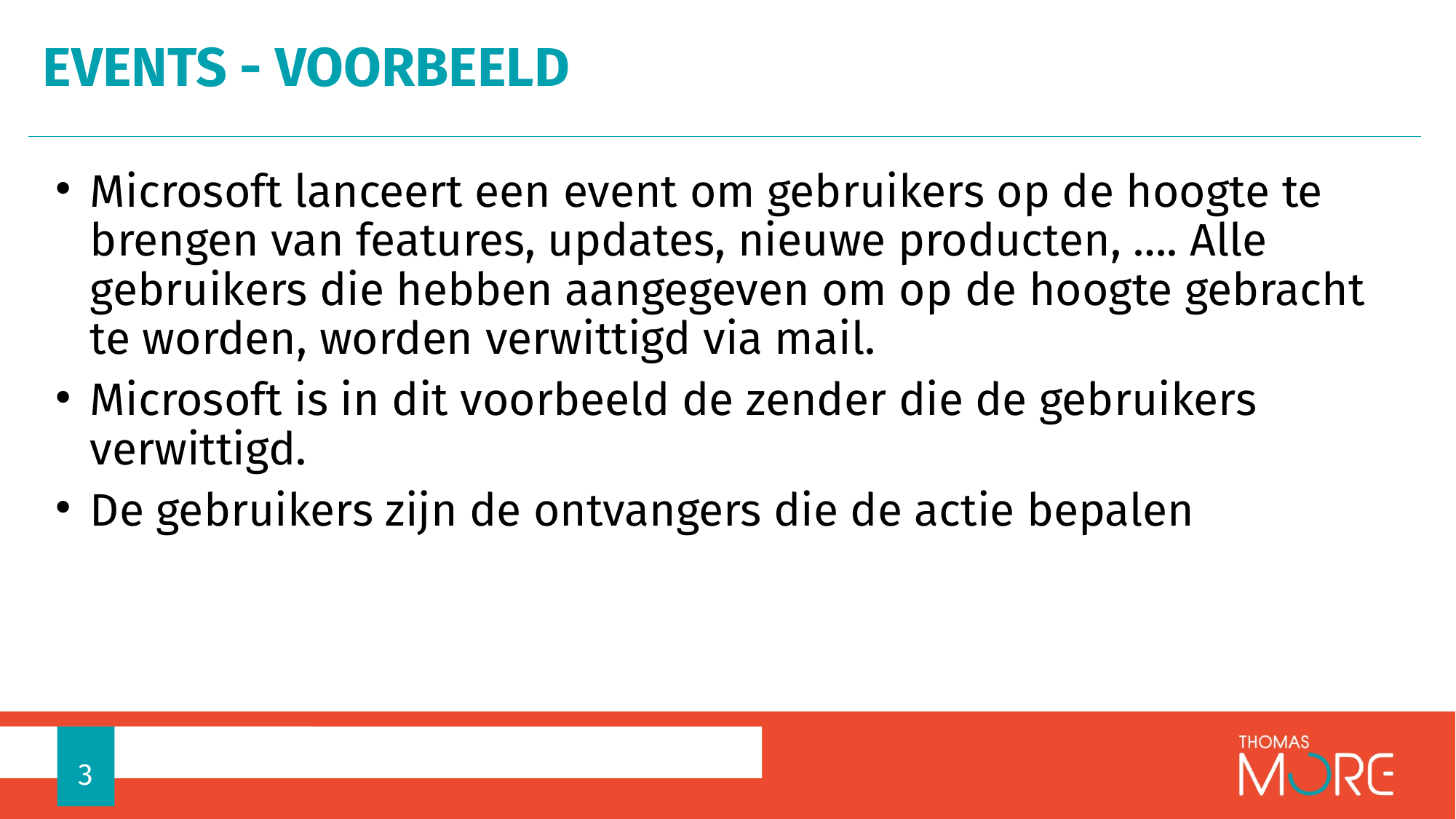

# EVENTS - VOORBEELD
Microsoft lanceert een event om gebruikers op de hoogte te brengen van features, updates, nieuwe producten, …. Alle gebruikers die hebben aangegeven om op de hoogte gebracht te worden, worden verwittigd via mail.
Microsoft is in dit voorbeeld de zender die de gebruikers verwittigd.
De gebruikers zijn de ontvangers die de actie bepalen
3